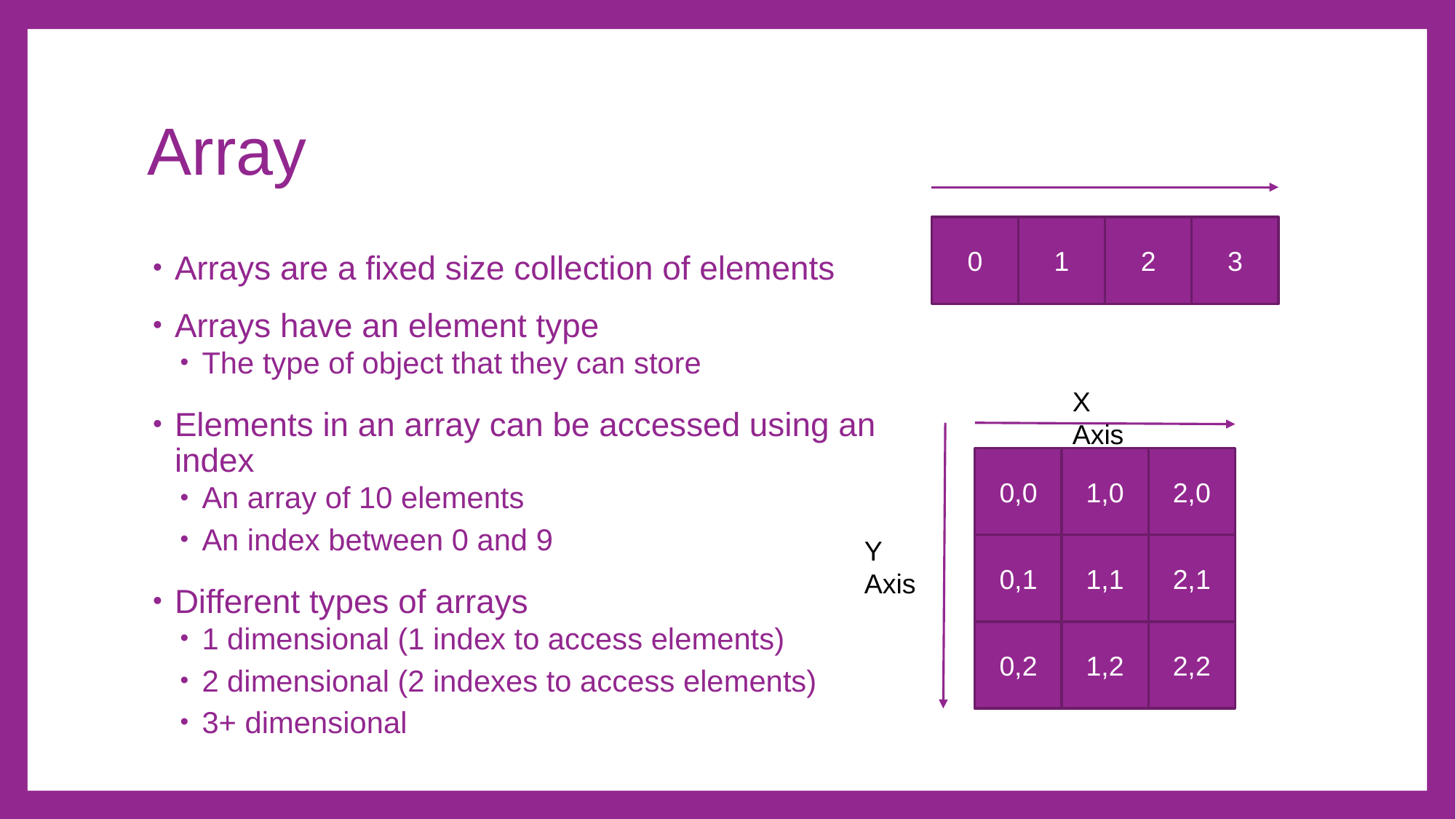

# Array
0
1
2
3
Arrays are a fixed size collection of elements
Arrays have an element type
The type of object that they can store
Elements in an array can be accessed using an index
An array of 10 elements
An index between 0 and 9
Different types of arrays
1 dimensional (1 index to access elements)
2 dimensional (2 indexes to access elements)
3+ dimensional
X Axis
0,0
1,0
2,0
Y Axis
0,1
1,1
2,1
0,2
1,2
2,2